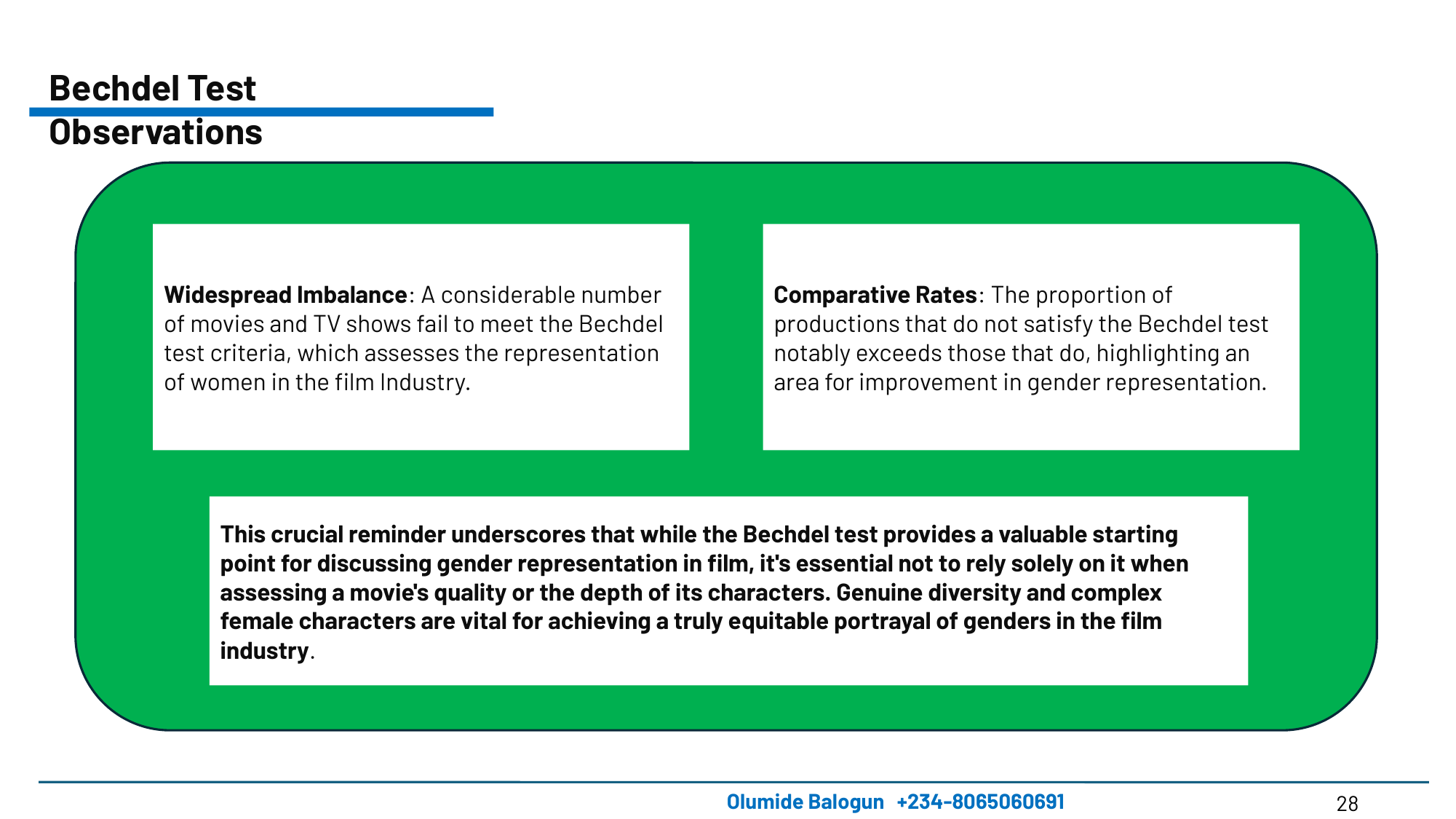

Bechdel Test Observations

Widespread Imbalance: A considerable number of movies and TV shows fail to meet the Bechdel test criteria, which assesses the representation of women in the film Industry.
Comparative Rates: The proportion of productions that do not satisfy the Bechdel test notably exceeds those that do, highlighting an area for improvement in gender representation.
This crucial reminder underscores that while the Bechdel test provides a valuable starting point for discussing gender representation in film, it's essential not to rely solely on it when assessing a movie's quality or the depth of its characters. Genuine diversity and complex female characters are vital for achieving a truly equitable portrayal of genders in the film industry.
Olumide Balogun   +234-8065060691
28